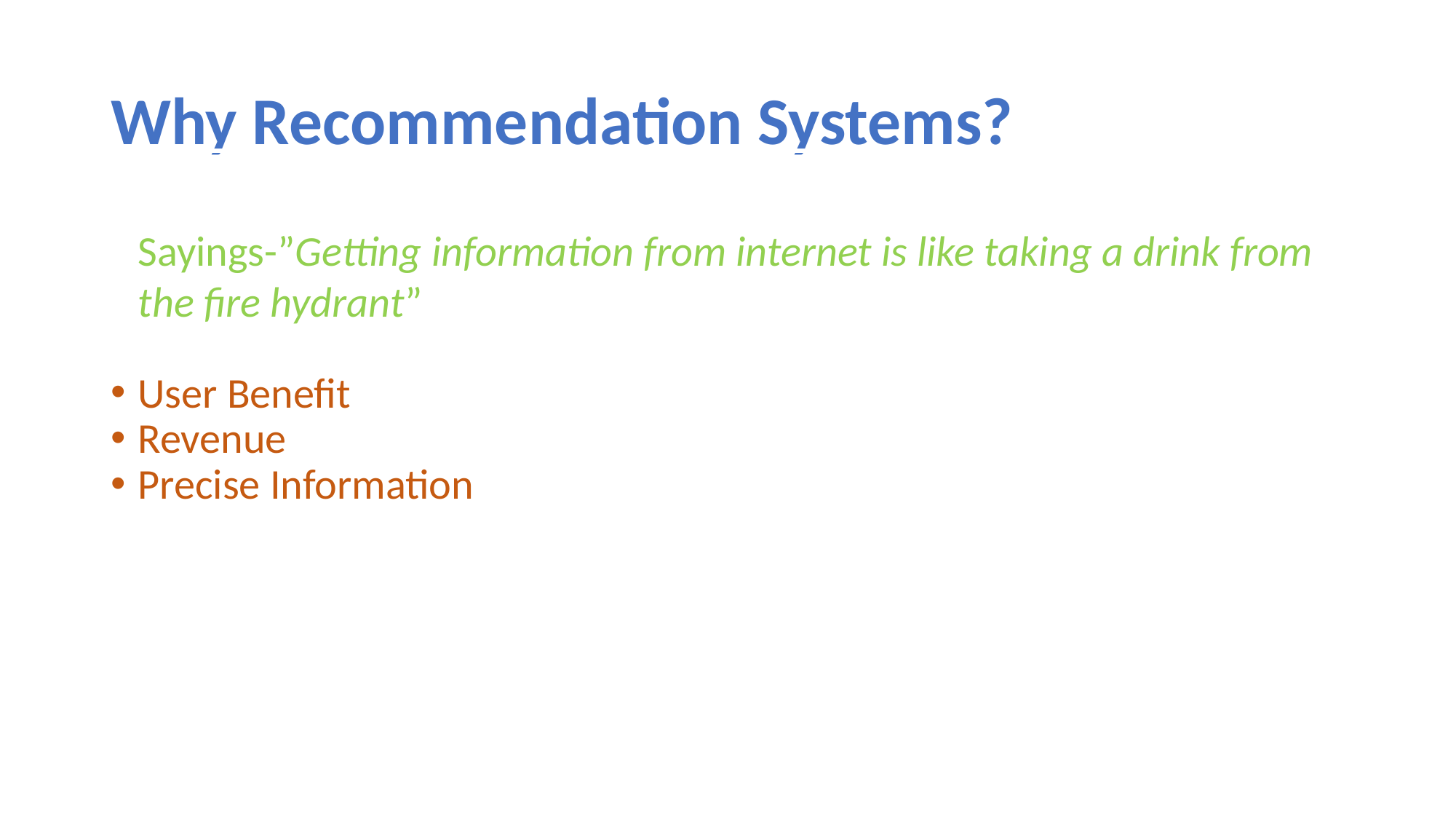

Why Recommendation Systems?
	Sayings-”Getting information from internet is like taking a drink from the fire hydrant”

User Benefit
Revenue
Precise Information